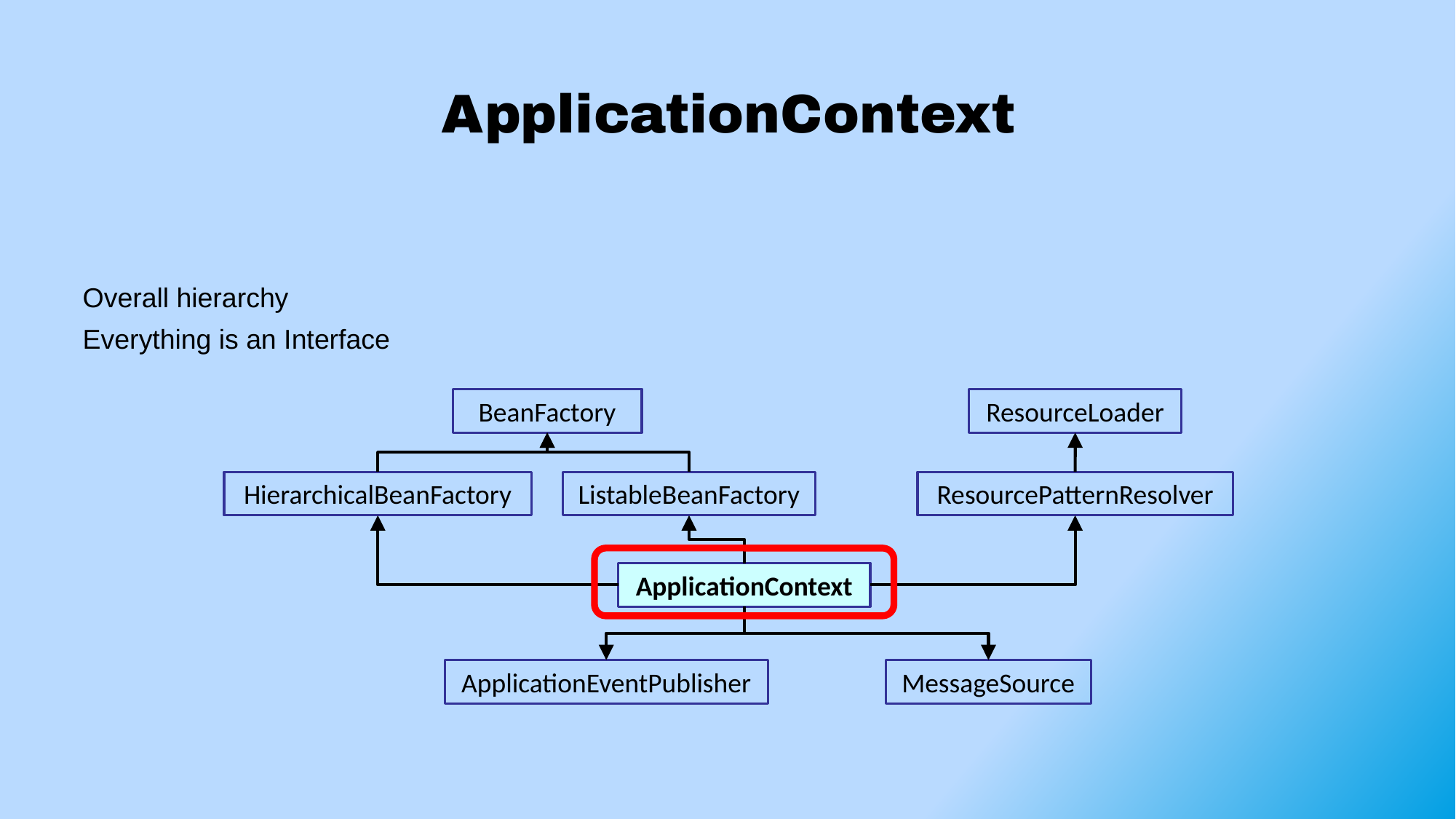

# ApplicationContext
Overall hierarchy
Everything is an Interface

BeanFactory
ResourceLoader
HierarchicalBeanFactory
ListableBeanFactory
ResourcePatternResolver

ApplicationContext
ApplicationEventPublisher
MessageSource